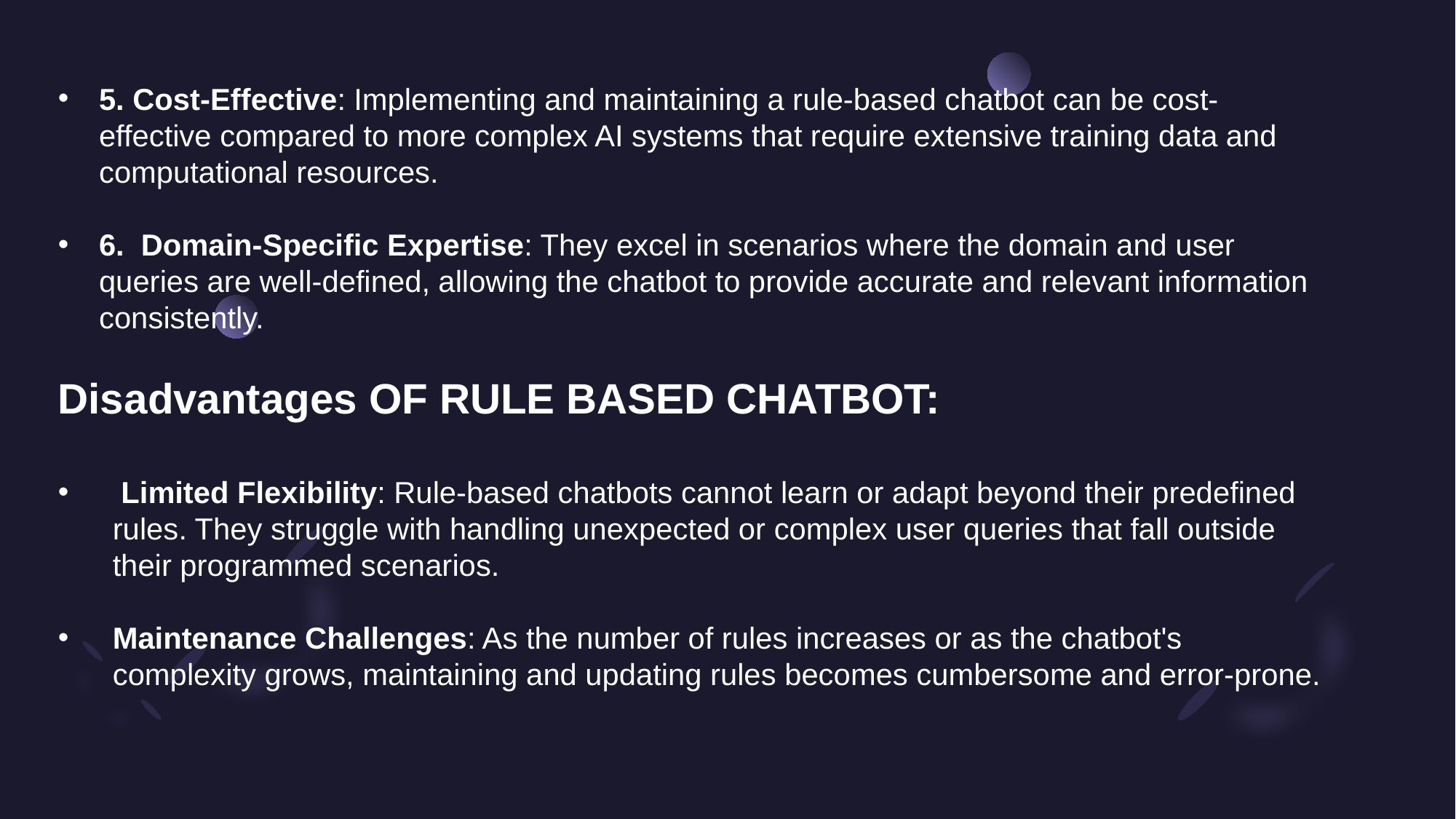

5. Cost-Effective: Implementing and maintaining a rule-based chatbot can be cost-effective compared to more complex AI systems that require extensive training data and computational resources.

6.  Domain-Specific Expertise: They excel in scenarios where the domain and user queries are well-defined, allowing the chatbot to provide accurate and relevant information consistently.

Disadvantages OF RULE BASED CHATBOT:

 Limited Flexibility: Rule-based chatbots cannot learn or adapt beyond their predefined rules. They struggle with handling unexpected or complex user queries that fall outside their programmed scenarios.

Maintenance Challenges: As the number of rules increases or as the chatbot's complexity grows, maintaining and updating rules becomes cumbersome and error-prone.